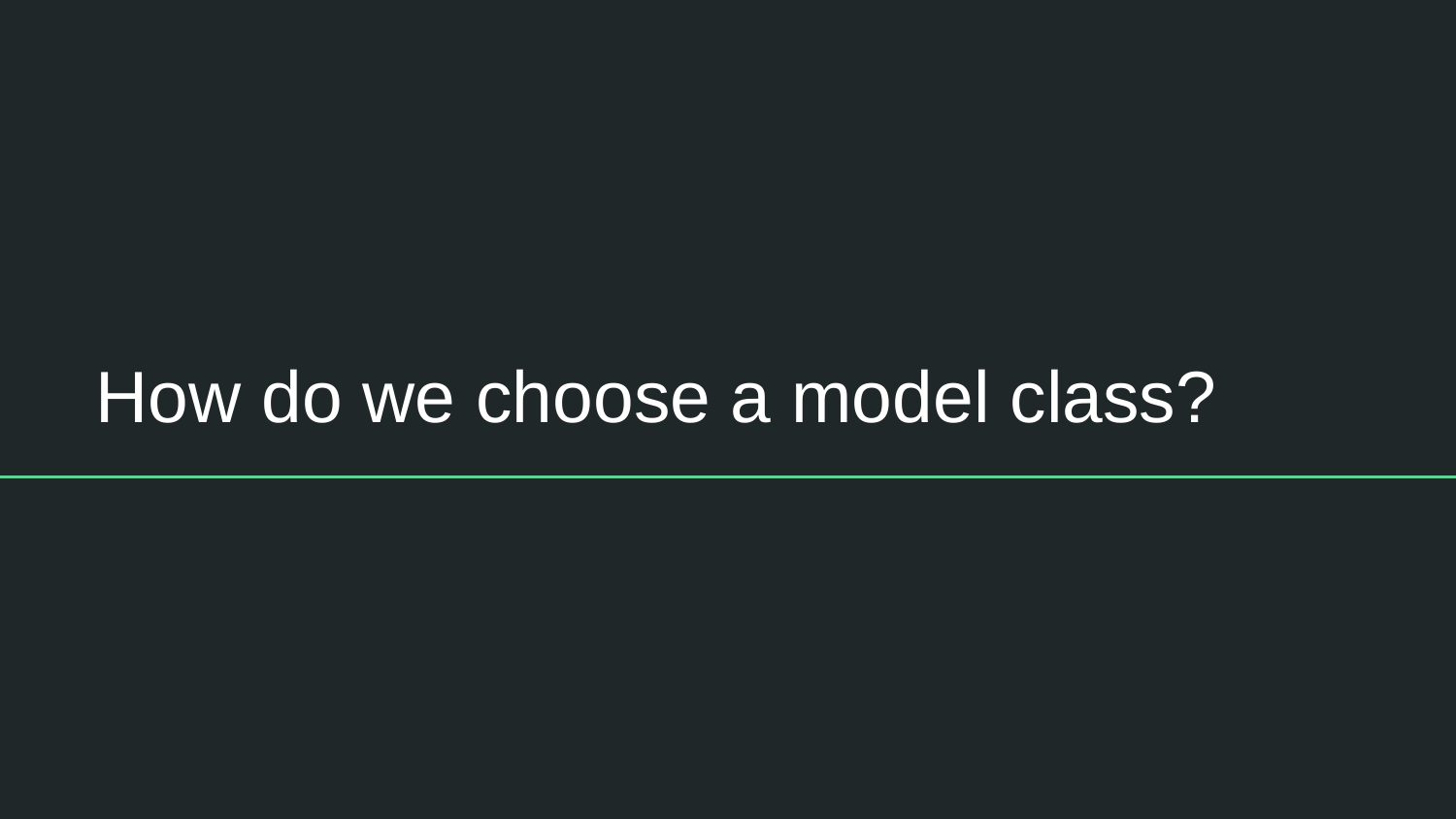

# How do we choose a model class?